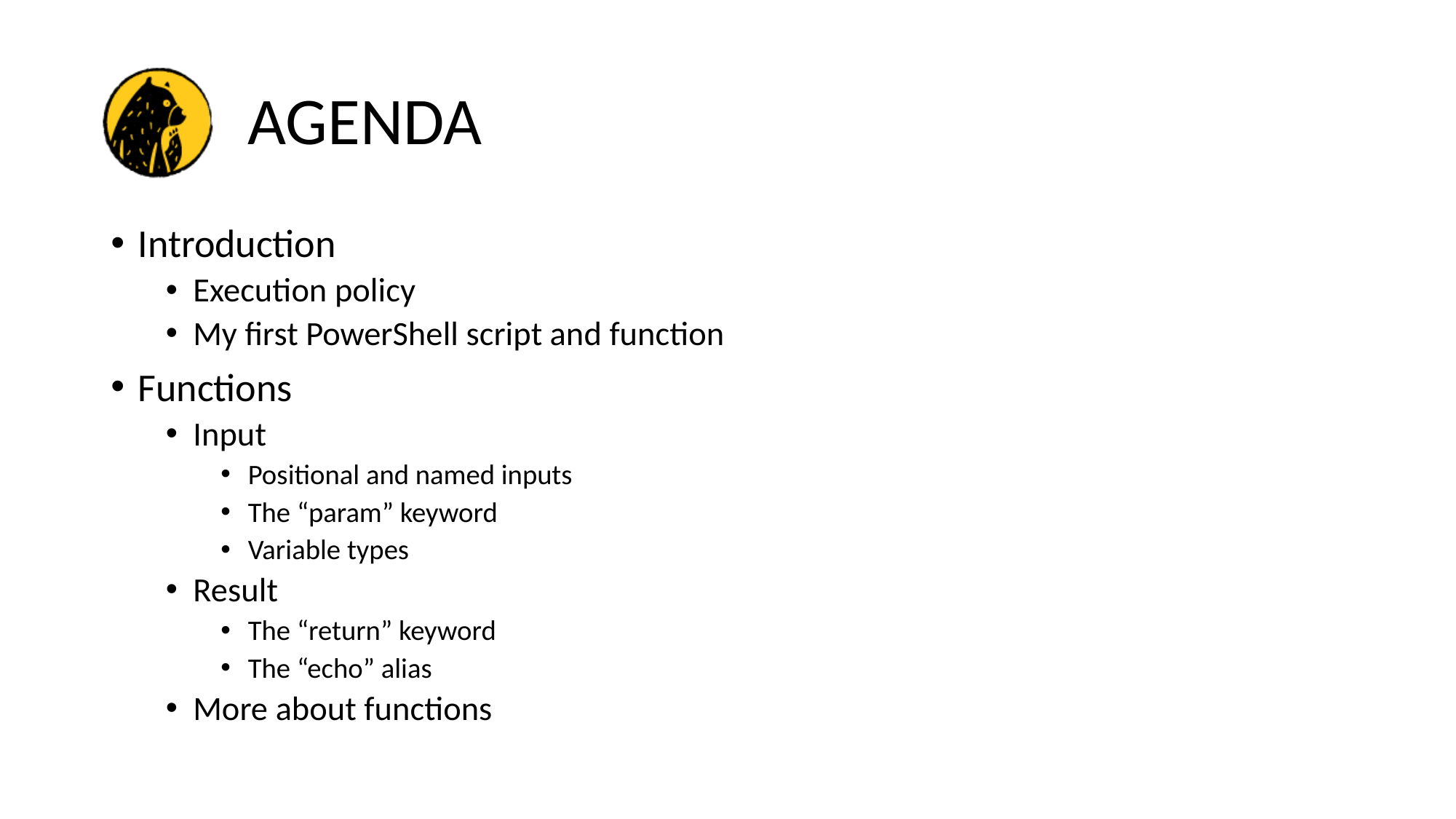

# Agenda
Introduction
Execution policy
My first PowerShell script and function
Functions
Input
Positional and named inputs
The “param” keyword
Variable types
Result
The “return” keyword
The “echo” alias
More about functions